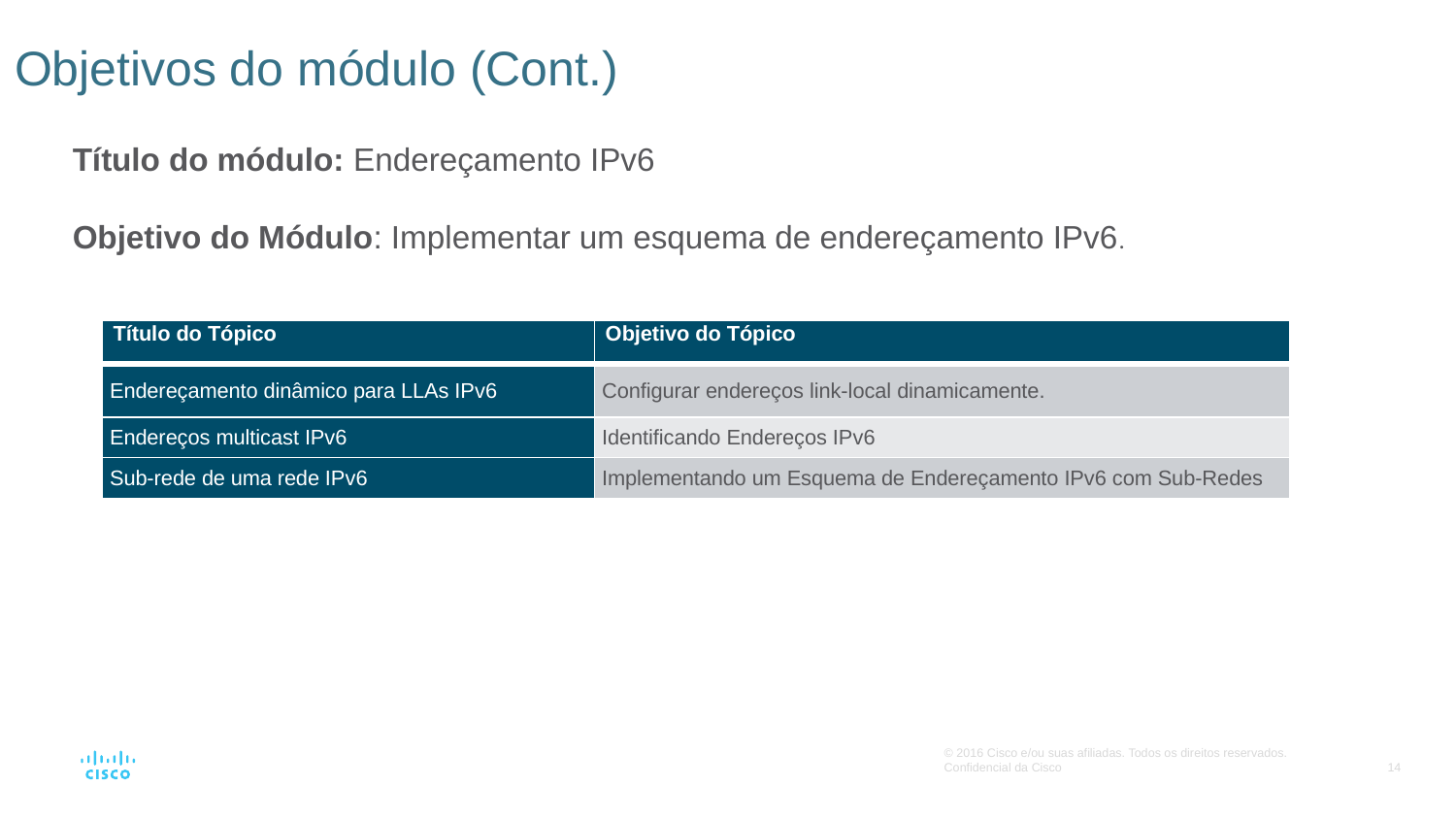

# Objetivos do módulo (Cont.)
Título do módulo: Endereçamento IPv6

Objetivo do Módulo: Implementar um esquema de endereçamento IPv6.

| Título do Tópico | Objetivo do Tópico |
| --- | --- |
| Endereçamento dinâmico para LLAs IPv6 | Configurar endereços link-local dinamicamente. |
| Endereços multicast IPv6 | Identificando Endereços IPv6 |
| Sub-rede de uma rede IPv6 | Implementando um Esquema de Endereçamento IPv6 com Sub-Redes |